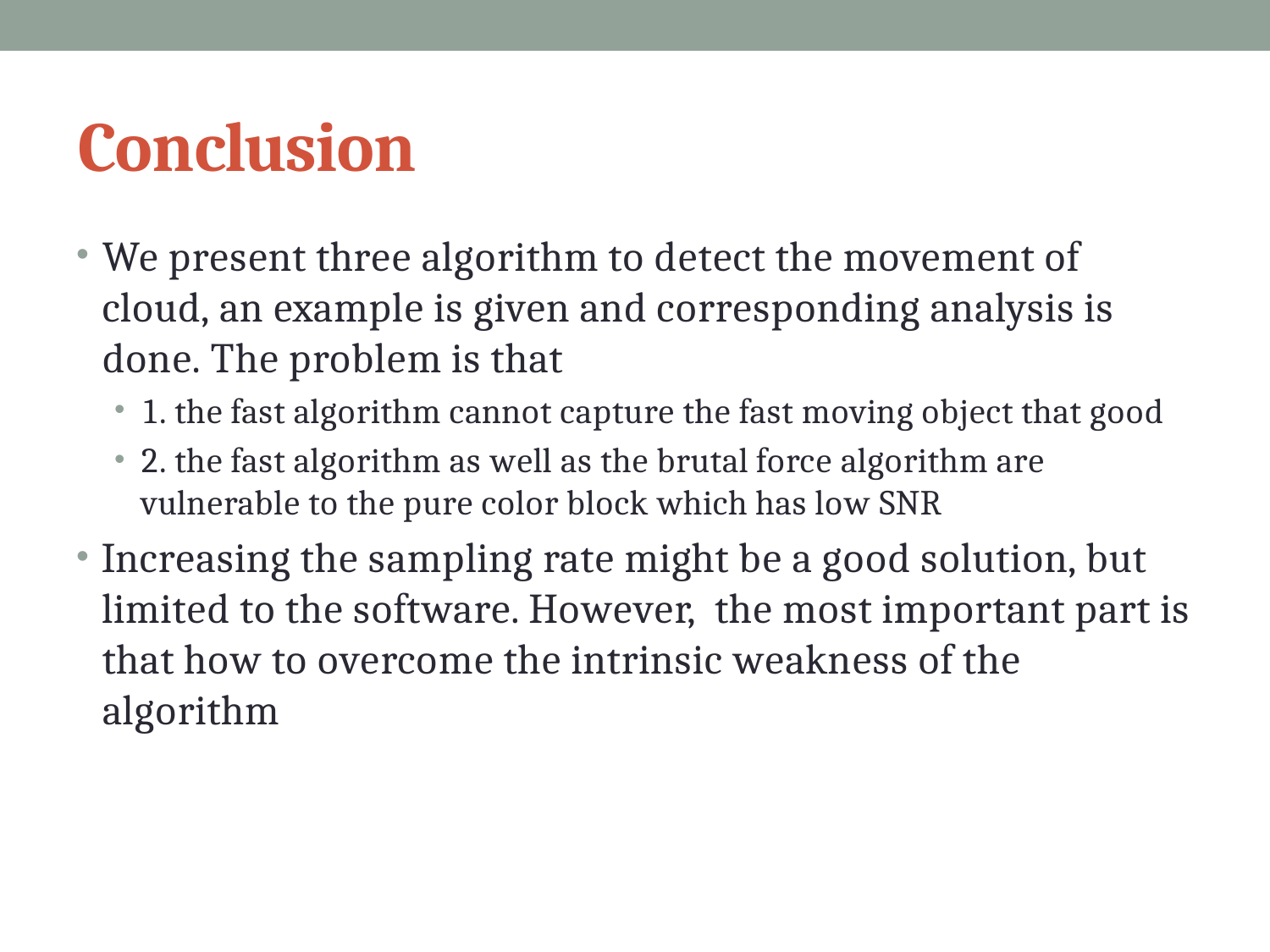

# Conclusion
We present three algorithm to detect the movement of cloud, an example is given and corresponding analysis is done. The problem is that
1. the fast algorithm cannot capture the fast moving object that good
2. the fast algorithm as well as the brutal force algorithm are vulnerable to the pure color block which has low SNR
Increasing the sampling rate might be a good solution, but limited to the software. However,  the most important part is that how to overcome the intrinsic weakness of the algorithm